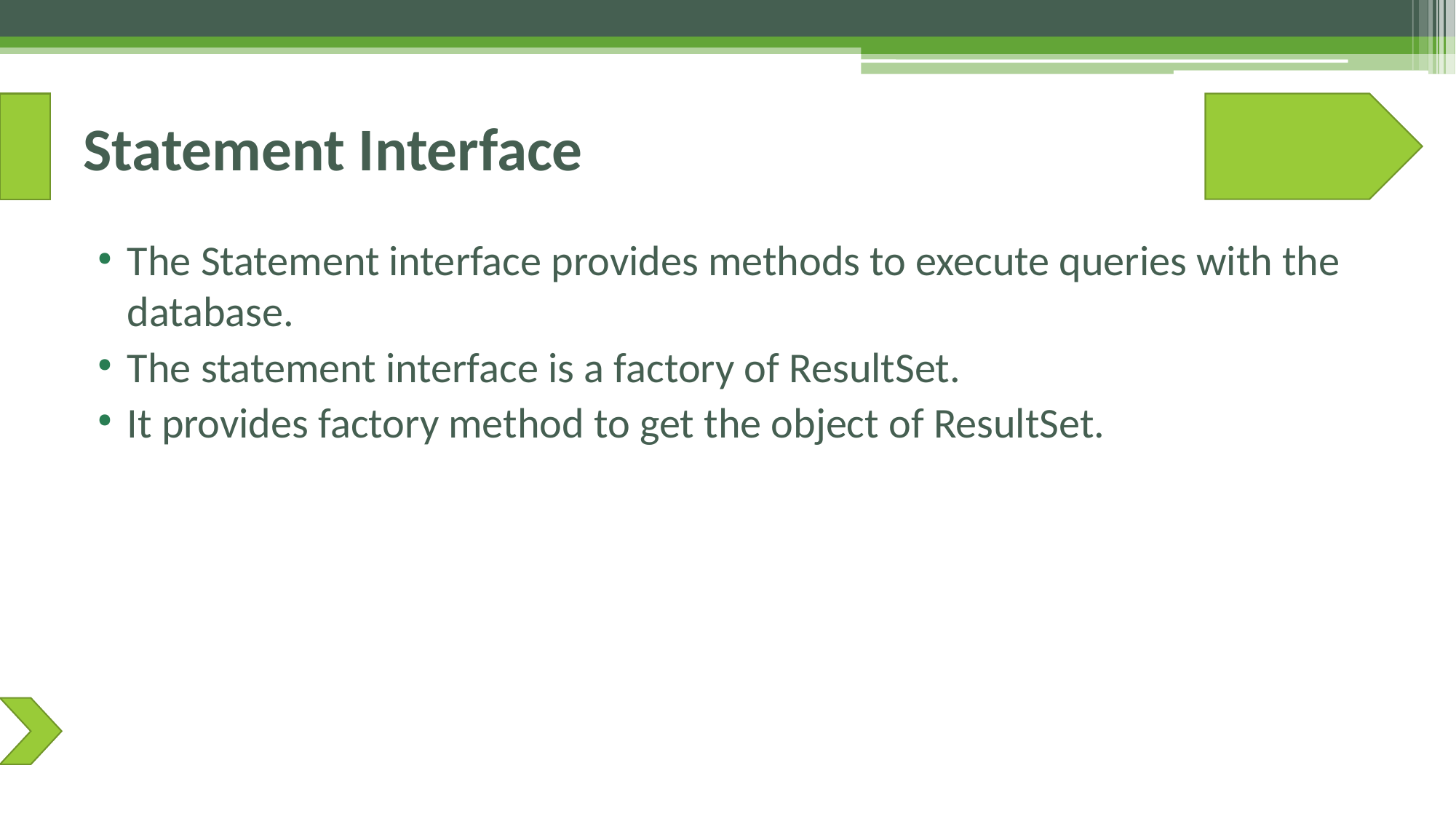

# Statement Interface
The Statement interface provides methods to execute queries with the database.
The statement interface is a factory of ResultSet.
It provides factory method to get the object of ResultSet.